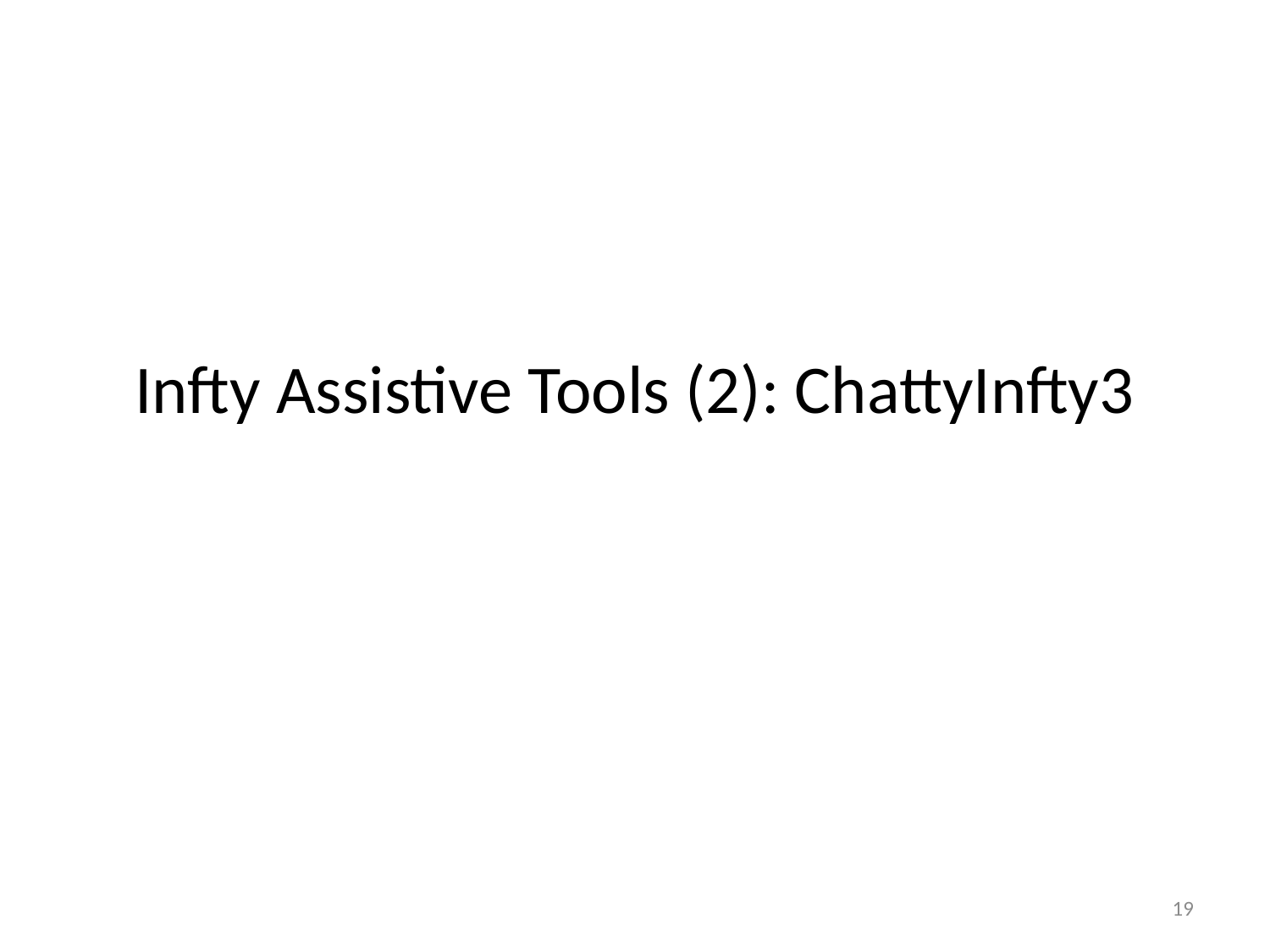

# Infty Assistive Tools (2): ChattyInfty3
19